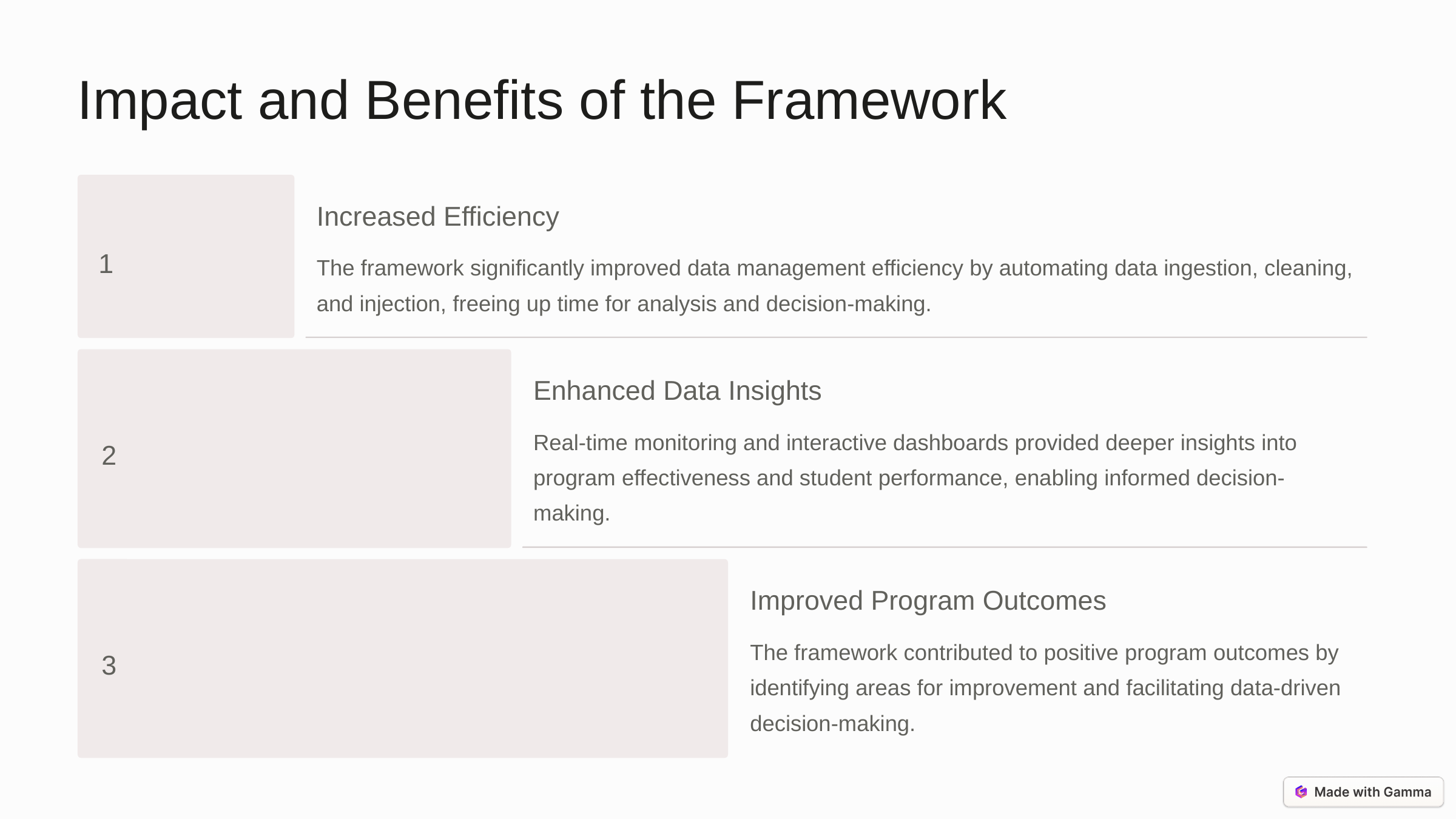

Impact and Benefits of the Framework

Increased Efficiency
1
The framework significantly improved data management efficiency by automating data ingestion, cleaning, and injection, freeing up time for analysis and decision-making.

Enhanced Data Insights
Real-time monitoring and interactive dashboards provided deeper insights into program effectiveness and student performance, enabling informed decision-making.
2

Improved Program Outcomes
The framework contributed to positive program outcomes by identifying areas for improvement and facilitating data-driven decision-making.
3